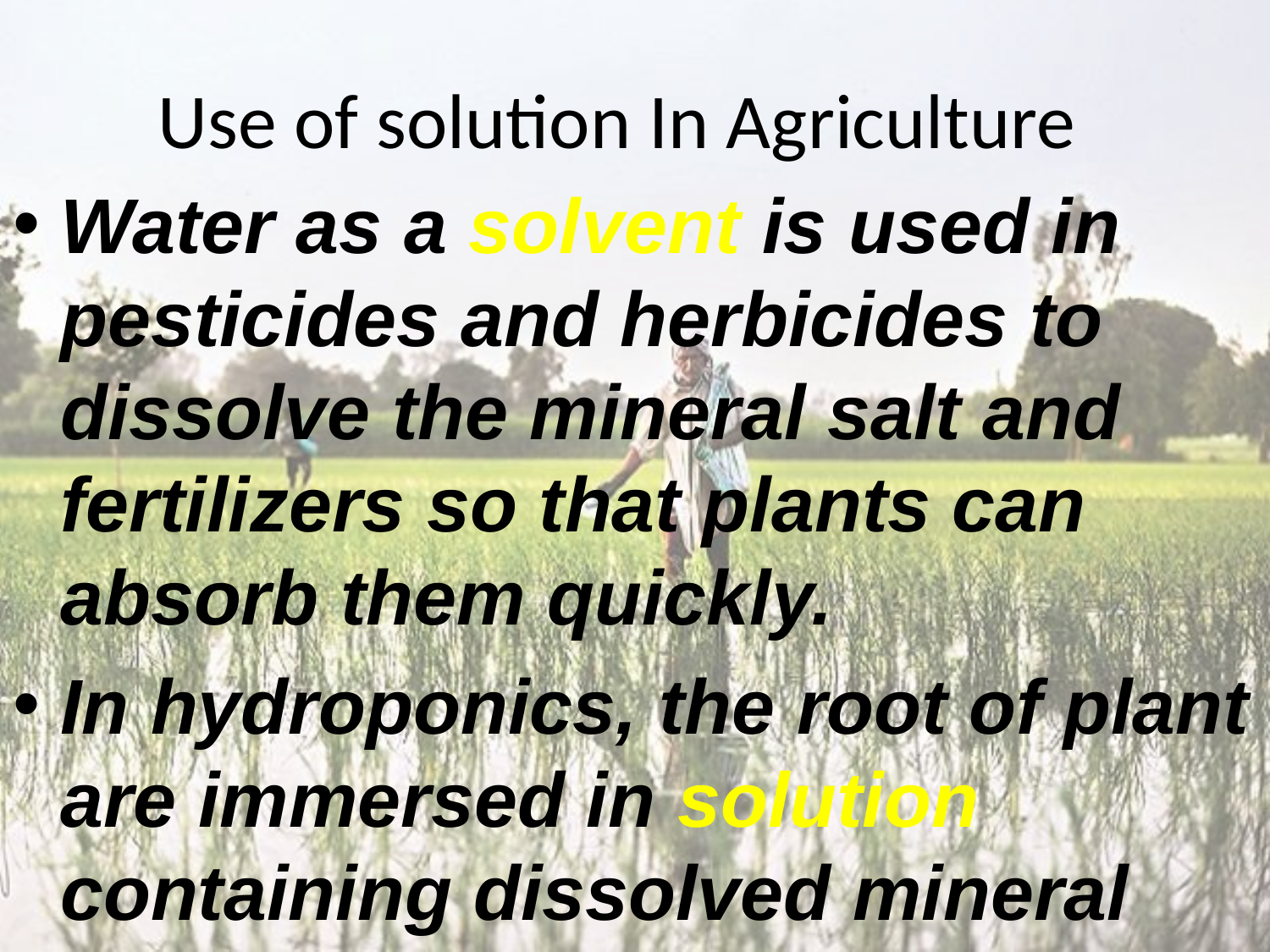

# Use of solution In Agriculture
Water as a solvent is used in pesticides and herbicides to dissolve the mineral salt and fertilizers so that plants can absorb them quickly.
In hydroponics, the root of plant are immersed in solution containing dissolved mineral salt.